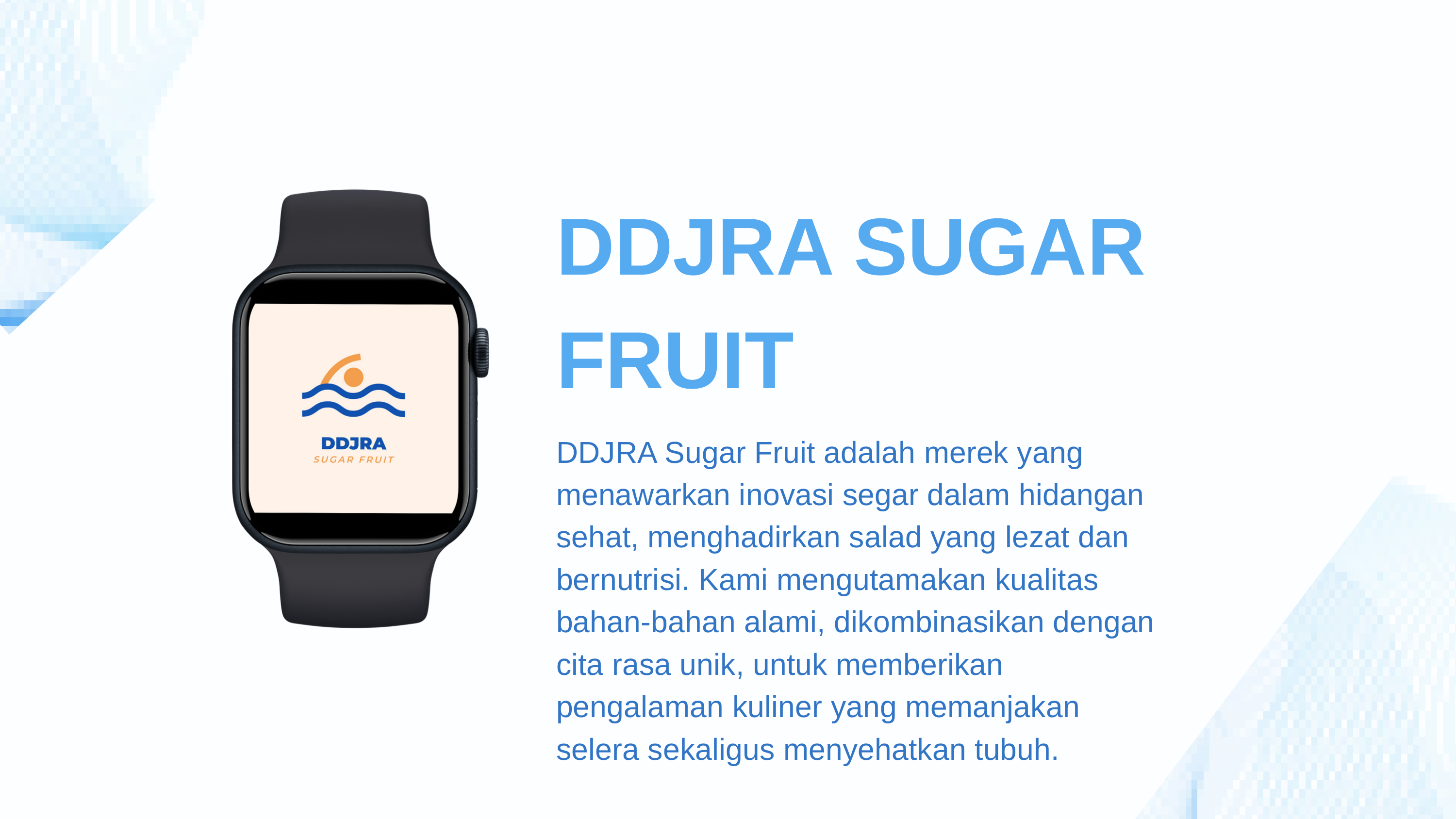

DDJRA SUGAR FRUIT
DDJRA Sugar Fruit adalah merek yang menawarkan inovasi segar dalam hidangan sehat, menghadirkan salad yang lezat dan bernutrisi. Kami mengutamakan kualitas bahan-bahan alami, dikombinasikan dengan cita rasa unik, untuk memberikan pengalaman kuliner yang memanjakan selera sekaligus menyehatkan tubuh.